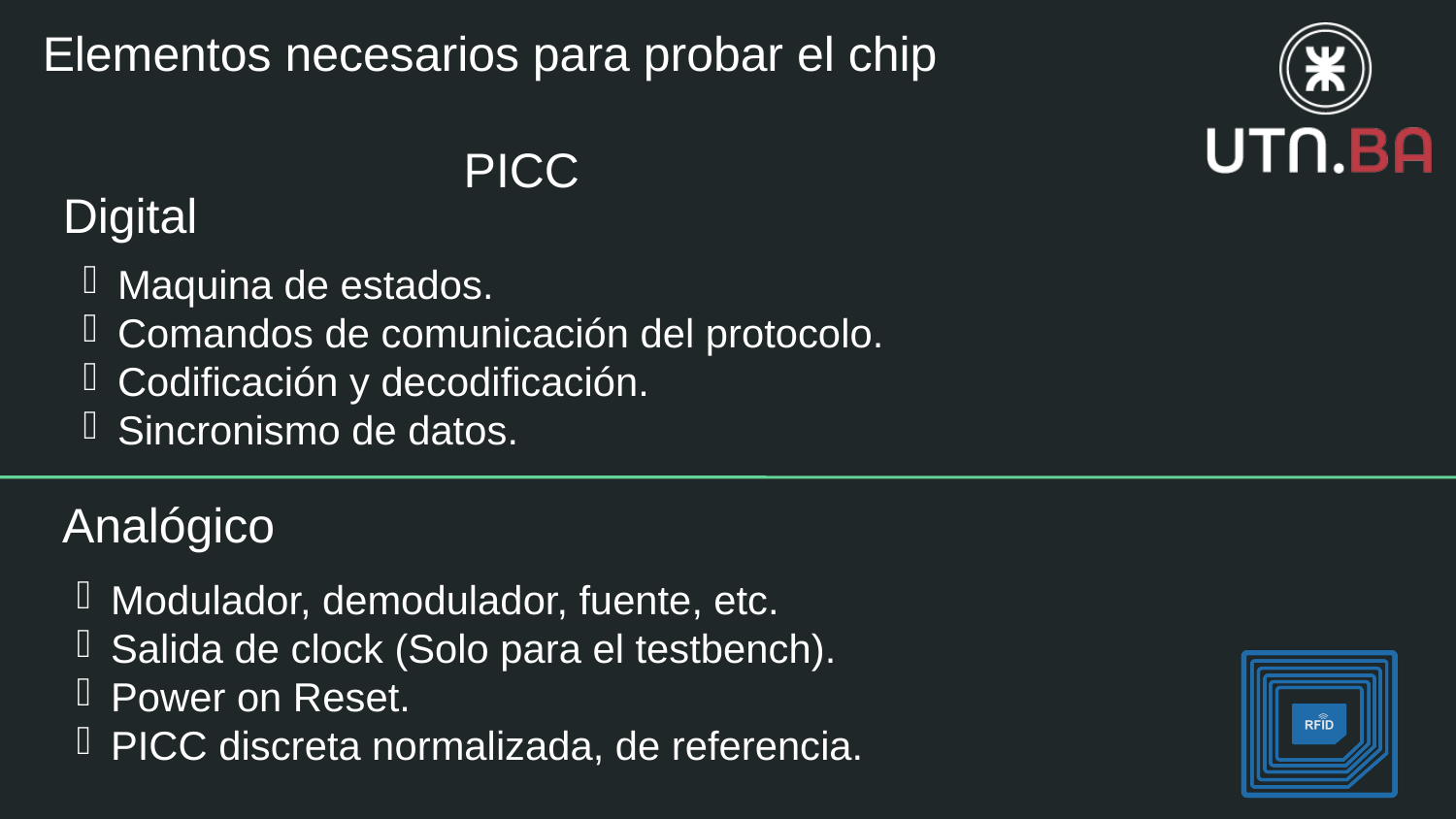

Elementos necesarios para probar el chip

                               PICC
 Digital
Maquina de estados.
Comandos de comunicación del protocolo.
Codificación y decodificación.
Sincronismo de datos.
 Analógico
Modulador, demodulador, fuente, etc.
Salida de clock (Solo para el testbench).
Power on Reset.
PICC discreta normalizada, de referencia.